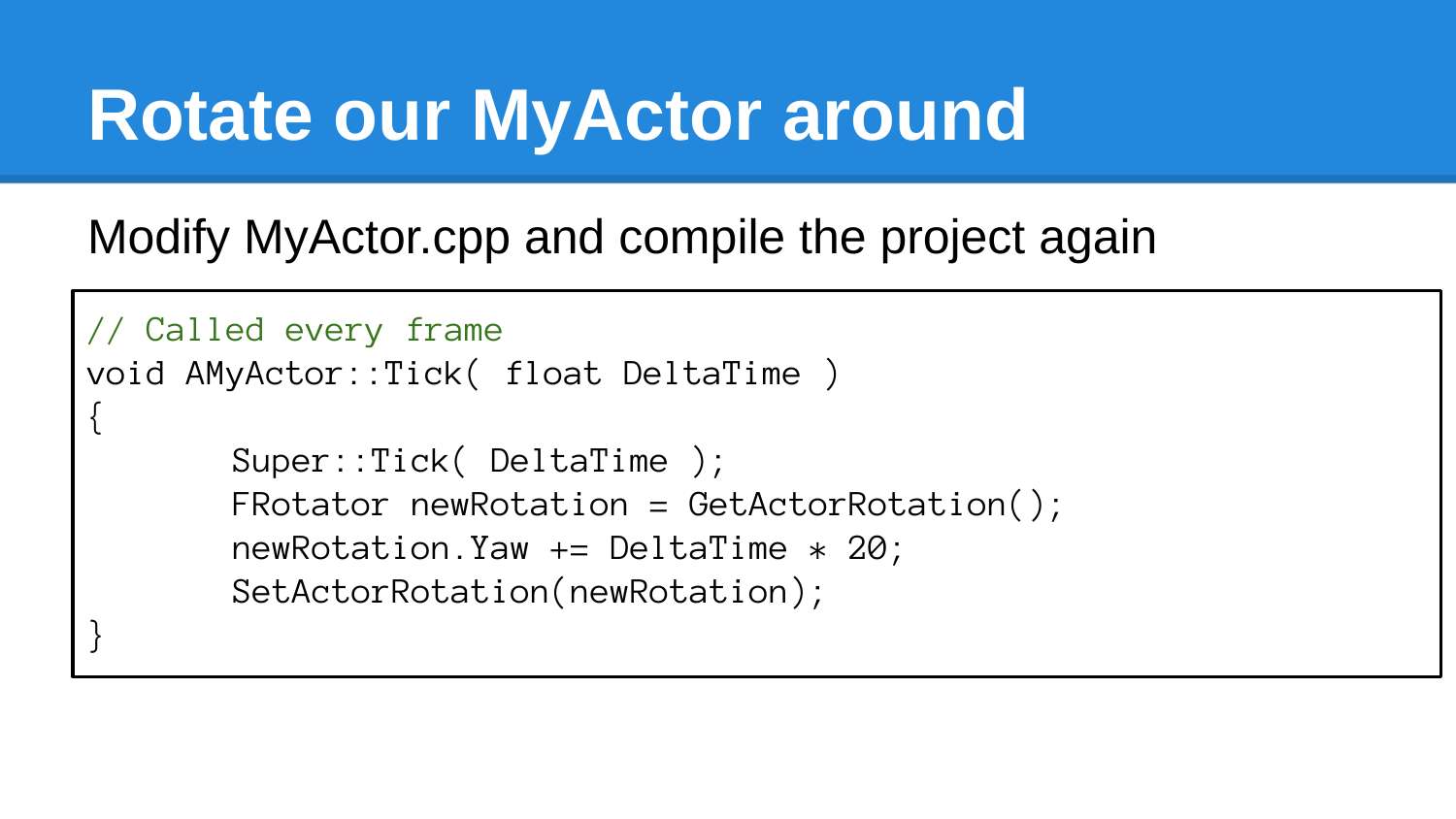

# Rotate our MyActor around
Modify MyActor.cpp and compile the project again
// Called every frame
void AMyActor::Tick( float DeltaTime )
{
	Super::Tick( DeltaTime );
	FRotator newRotation = GetActorRotation();
	newRotation.Yaw += DeltaTime * 20;
	SetActorRotation(newRotation);
}